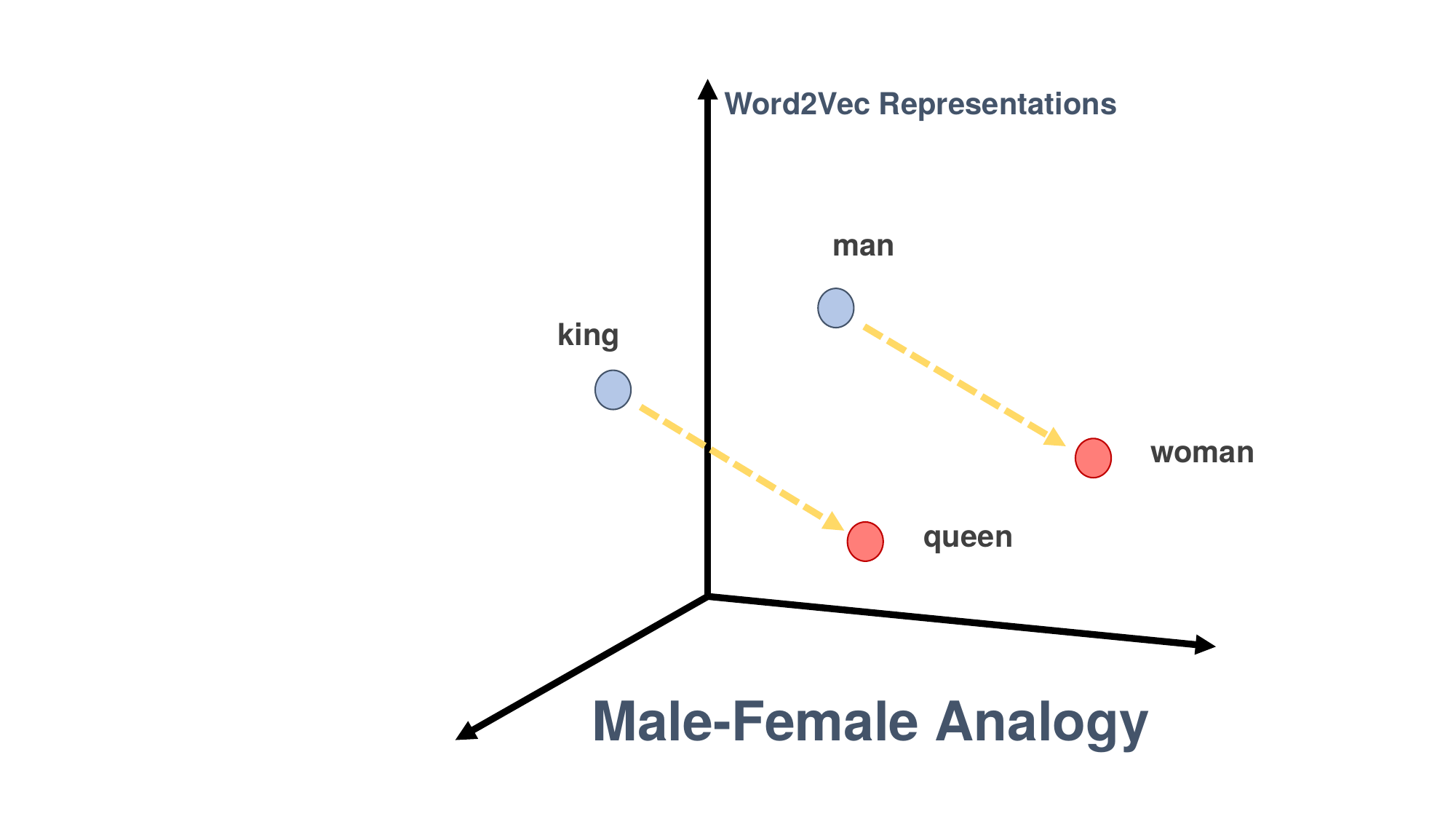

Word2Vec Representations
man

king

woman

queen

Male-Female Analogy